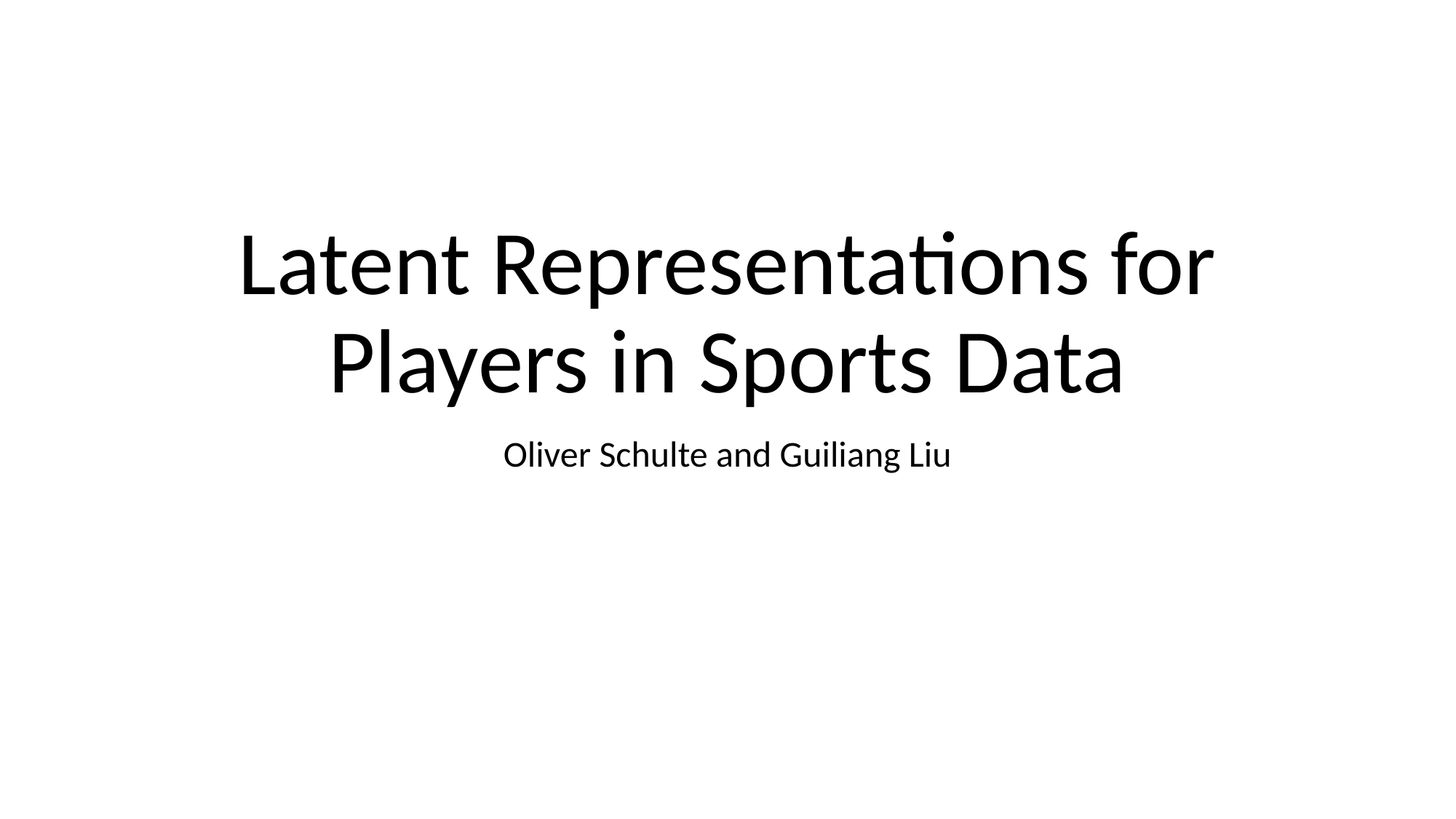

# Latent Representations for Players in Sports Data
Oliver Schulte and Guiliang Liu